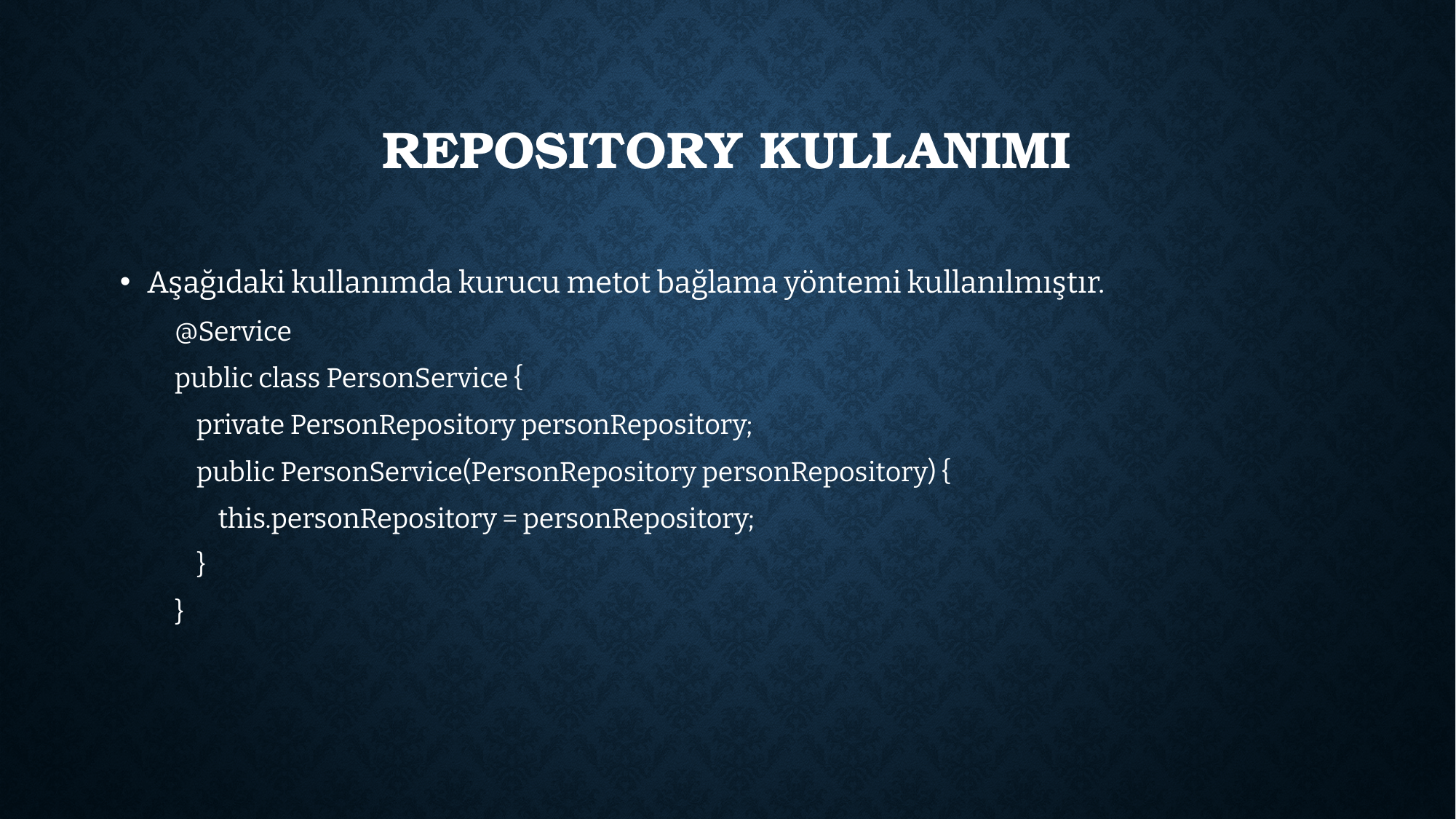

# Repository kullanımı
Aşağıdaki kullanımda kurucu metot bağlama yöntemi kullanılmıştır.
@Service
public class PersonService {
    private PersonRepository personRepository;
    public PersonService(PersonRepository personRepository) {
        this.personRepository = personRepository;
    }
}